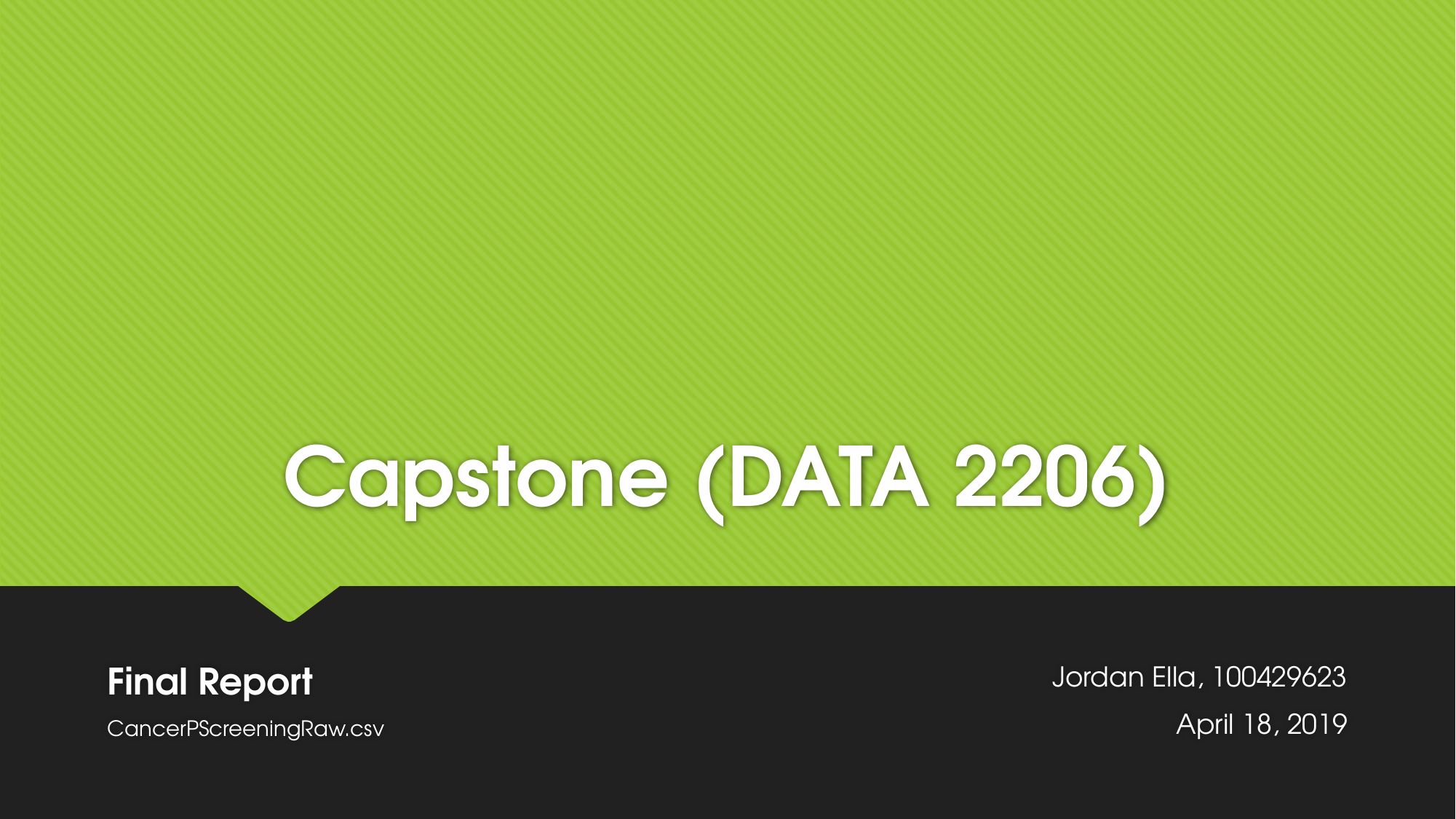

# Capstone (DATA 2206)
Final Report
CancerPScreeningRaw.csv
Jordan Ella, 100429623
April 18, 2019